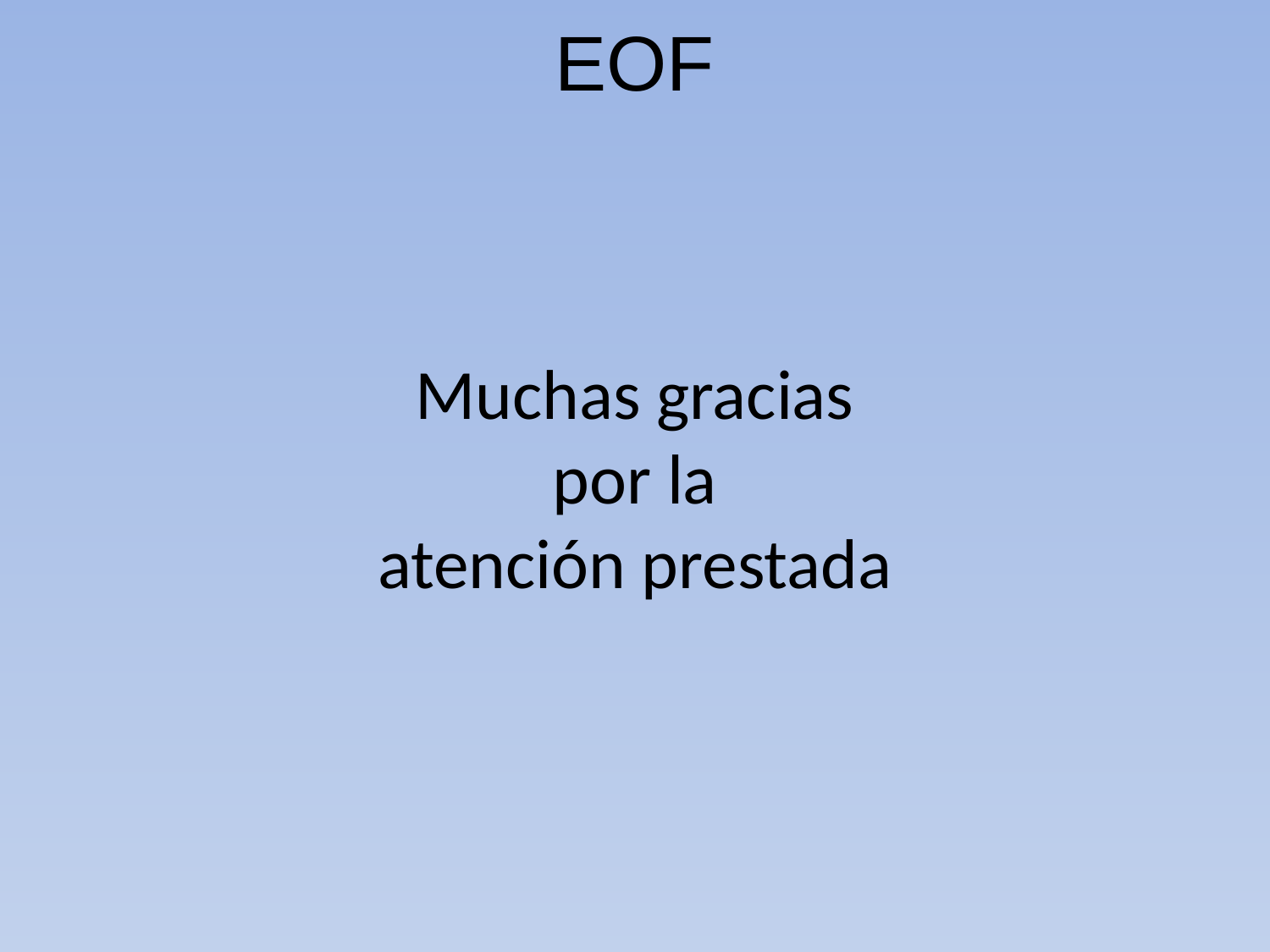

EOF
Muchas gracias
por la
atención prestada